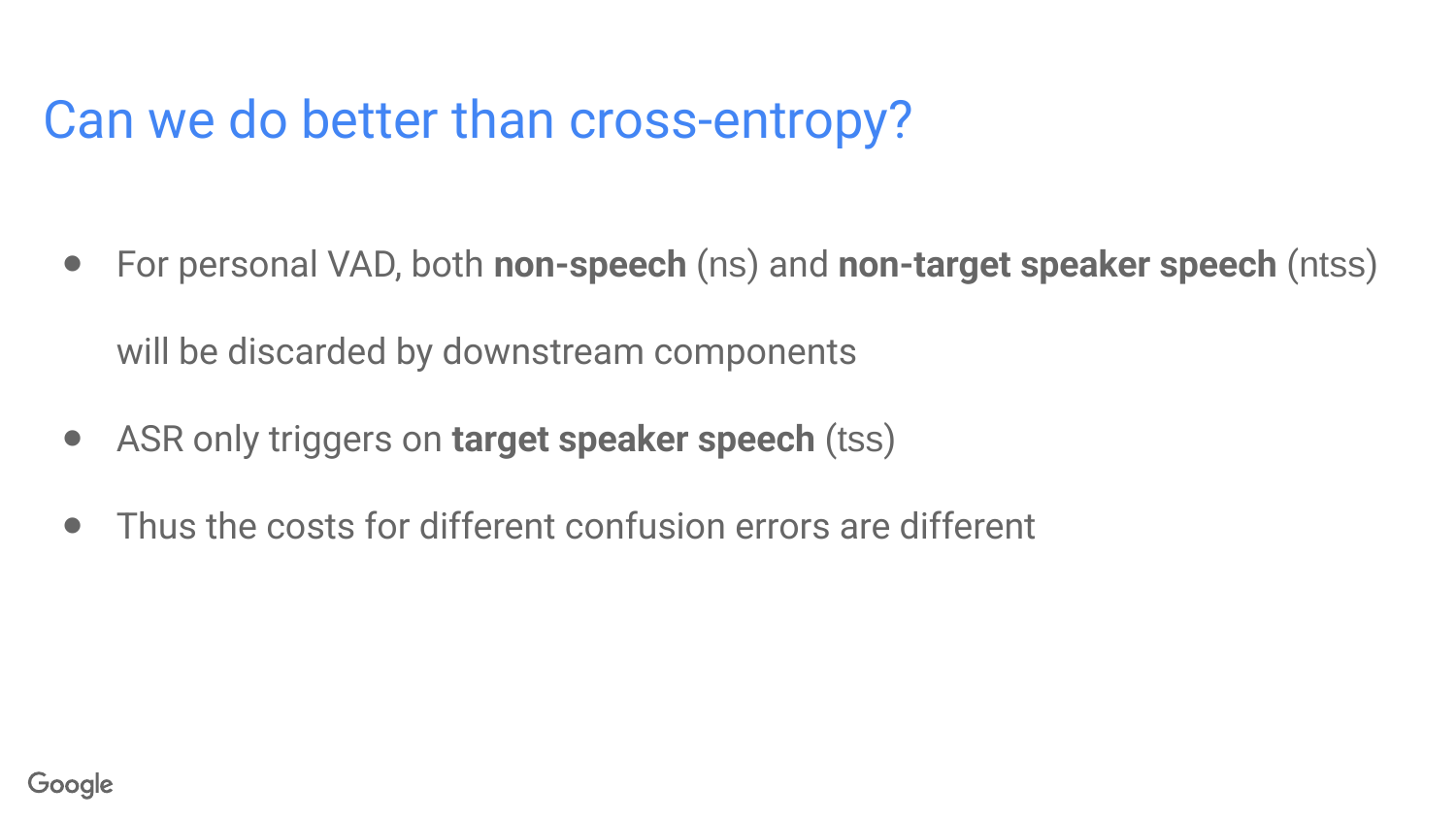

# Can we do better than cross-entropy?
For personal VAD, both non-speech (ns) and non-target speaker speech (ntss) will be discarded by downstream components
ASR only triggers on target speaker speech (tss)
Thus the costs for different confusion errors are different